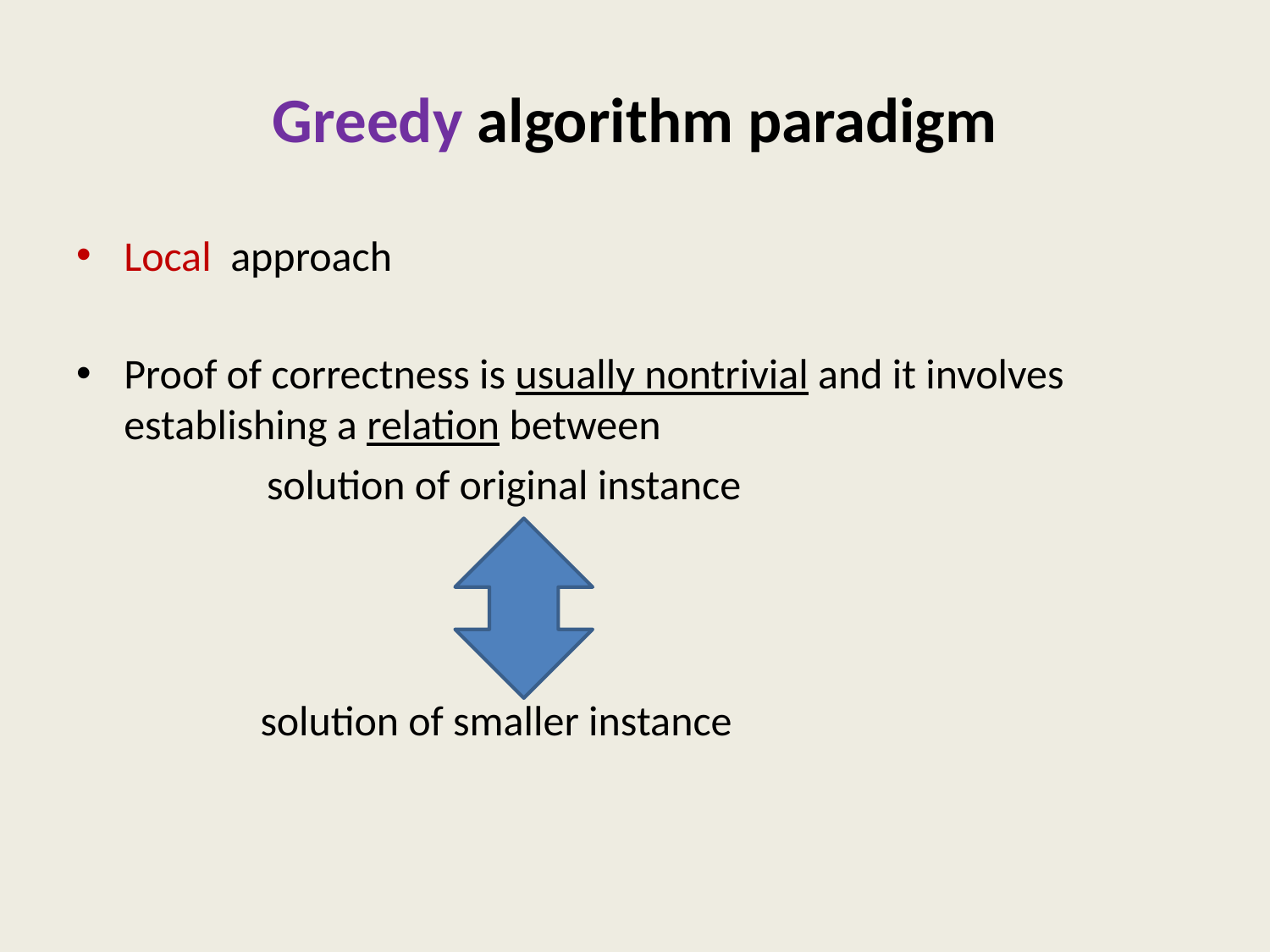

# Greedy algorithm paradigm
Local  approach

Proof of correctness is usually nontrivial and it involves establishing a relation between
                    solution of original instance

	      solution of smaller instance